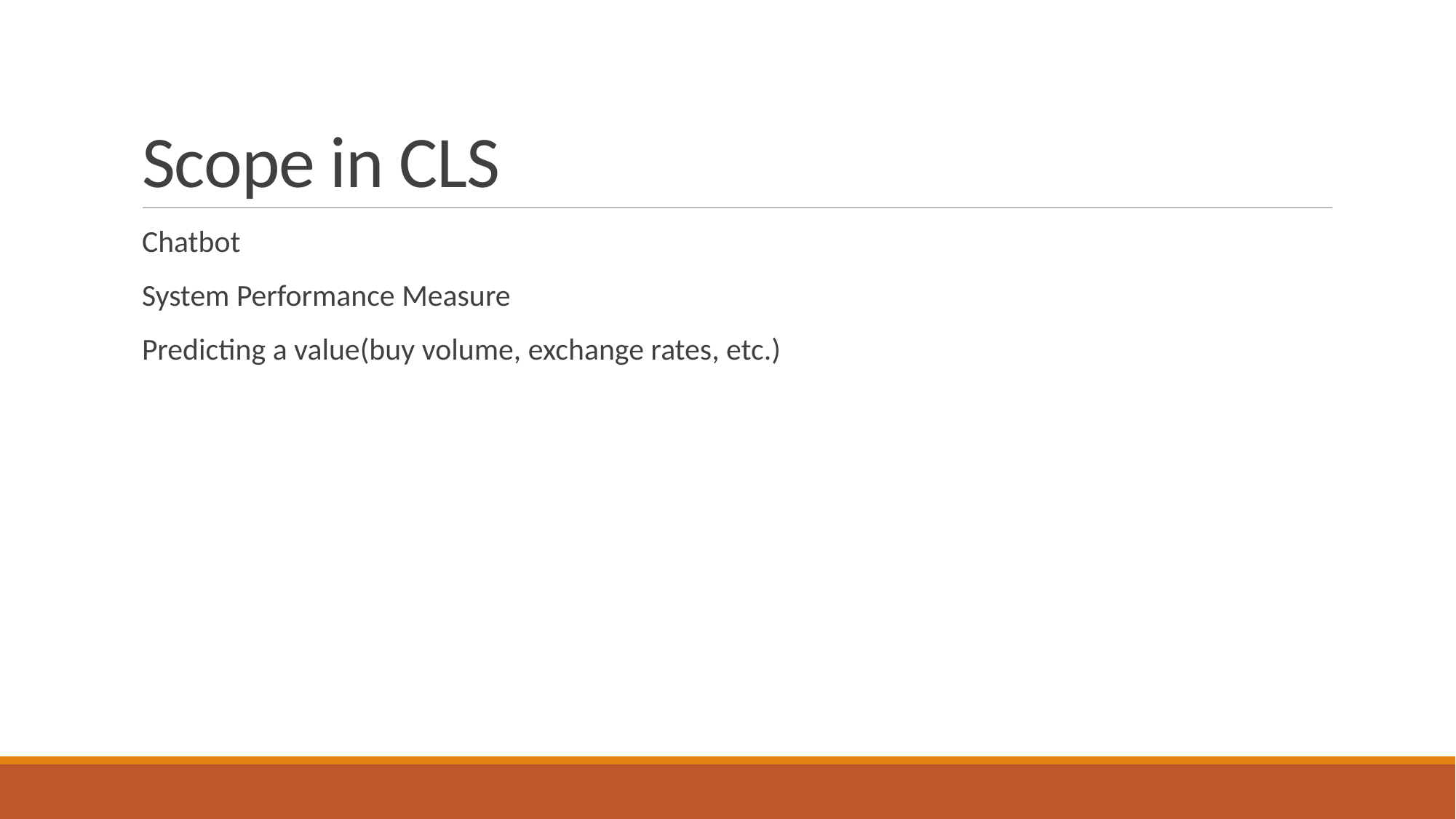

# Scope in CLS
Chatbot
System Performance Measure
Predicting a value(buy volume, exchange rates, etc.)